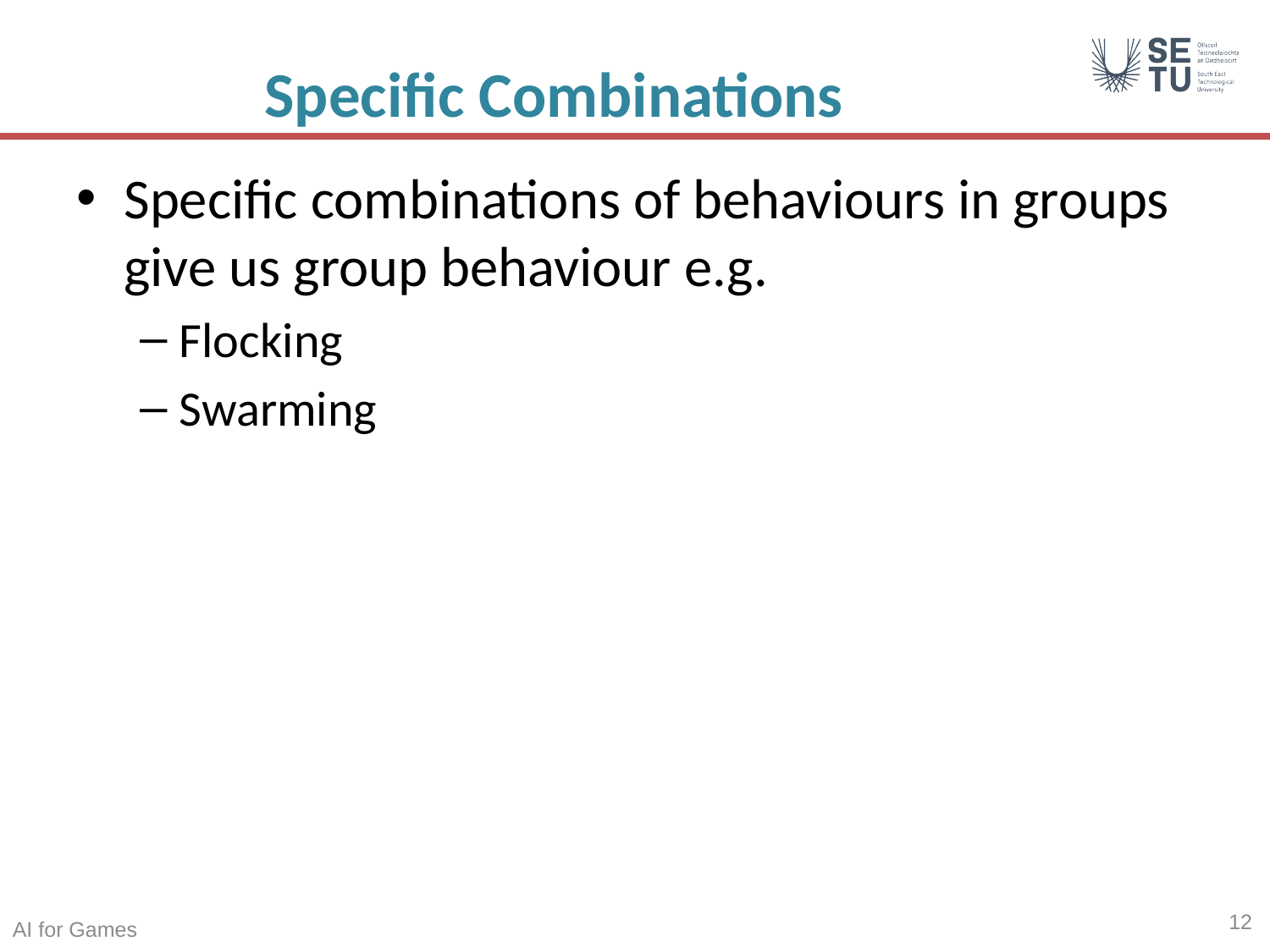

# Specific Combinations
Specific combinations of behaviours in groups give us group behaviour e.g.
Flocking
Swarming

12